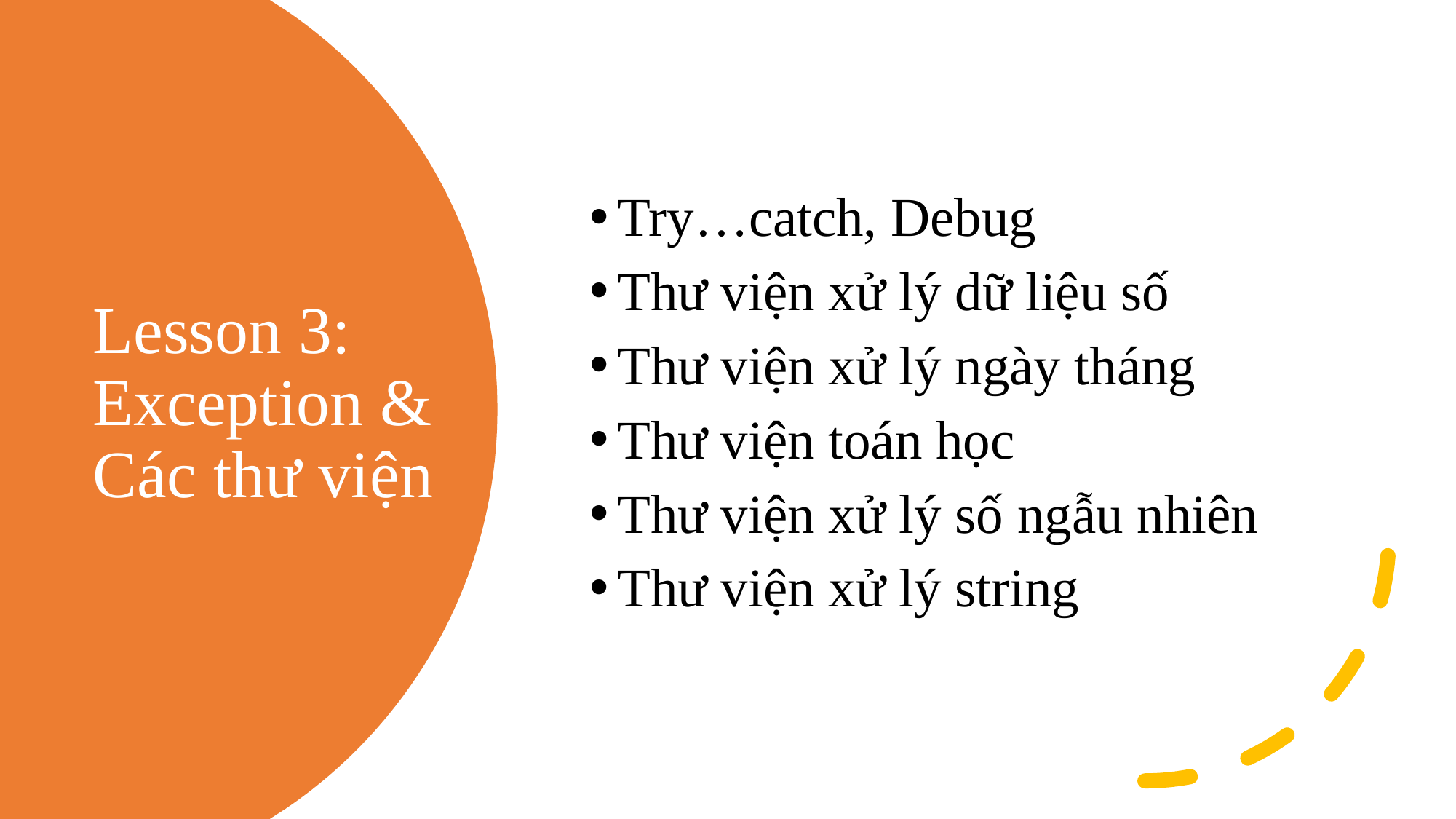

Try…catch, Debug
Thư viện xử lý dữ liệu số
Thư viện xử lý ngày tháng
Thư viện toán học
Thư viện xử lý số ngẫu nhiên
Thư viện xử lý string
# Lesson 3: Exception & Các thư viện